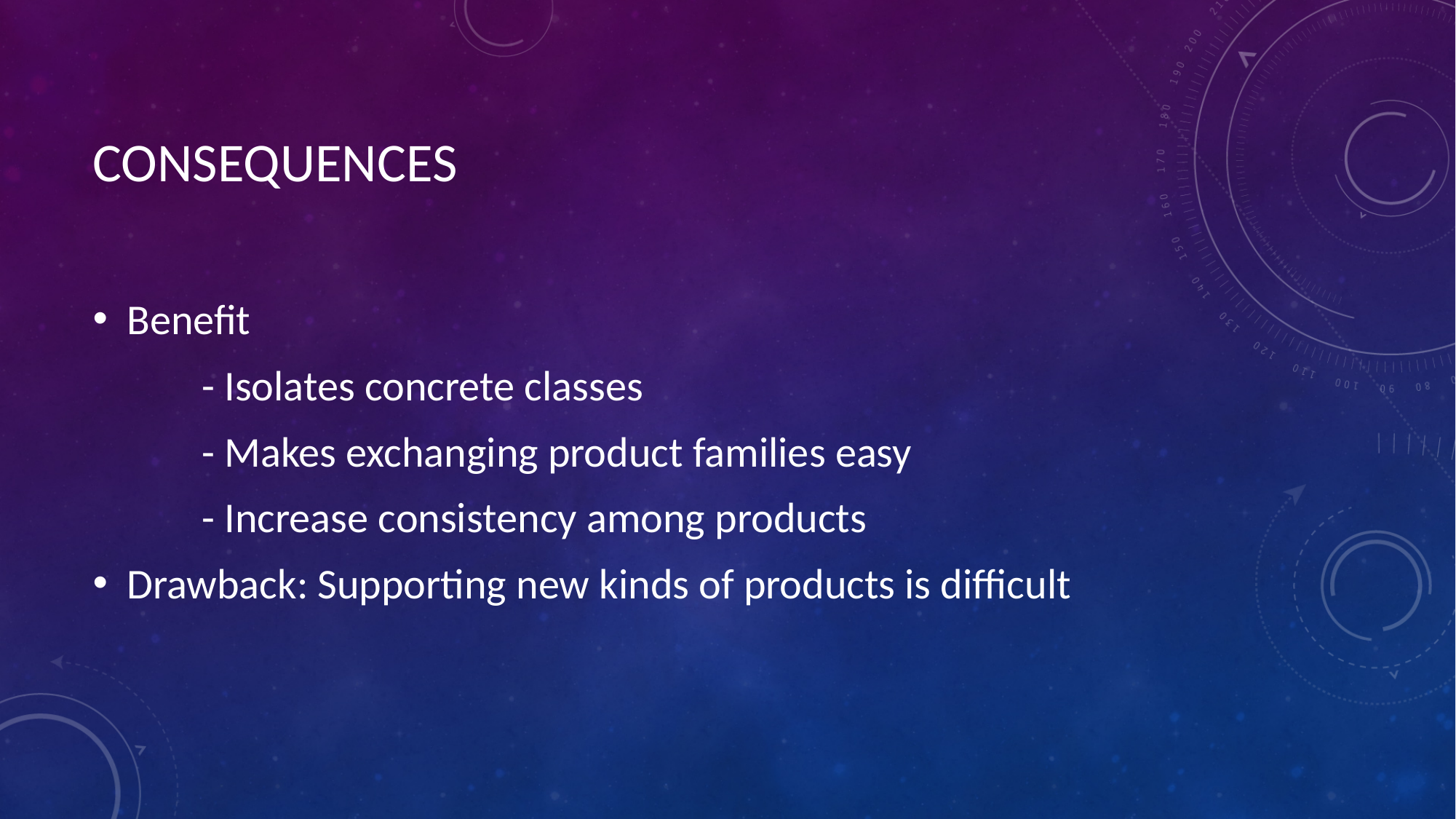

# Consequences
Benefit
	- Isolates concrete classes
	- Makes exchanging product families easy
	- Increase consistency among products
Drawback: Supporting new kinds of products is difficult